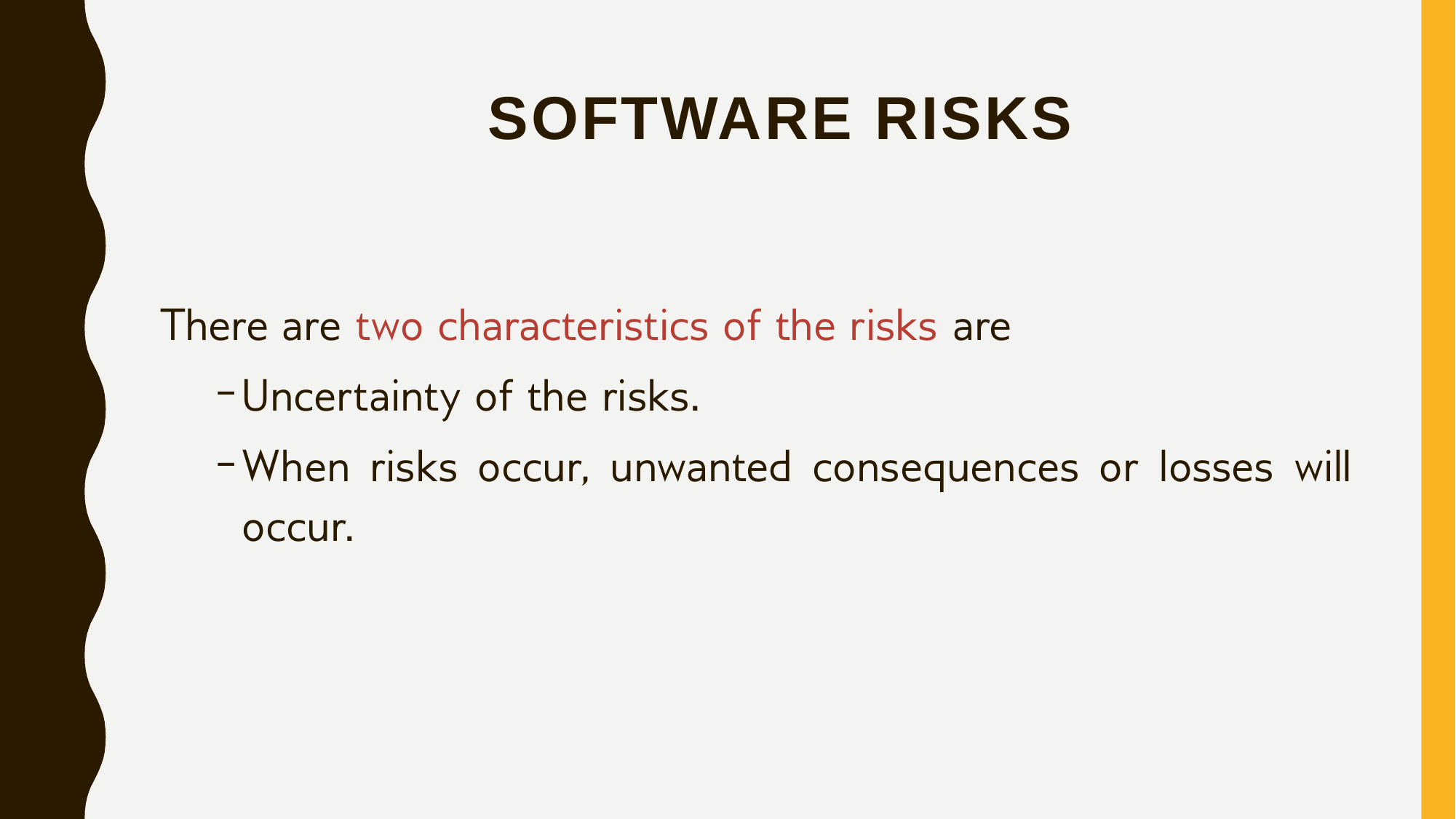

# SOFTWARE RISKS
There are two characteristics of the risks are
Uncertainty of the risks.
When risks occur, unwanted consequences or losses will occur.